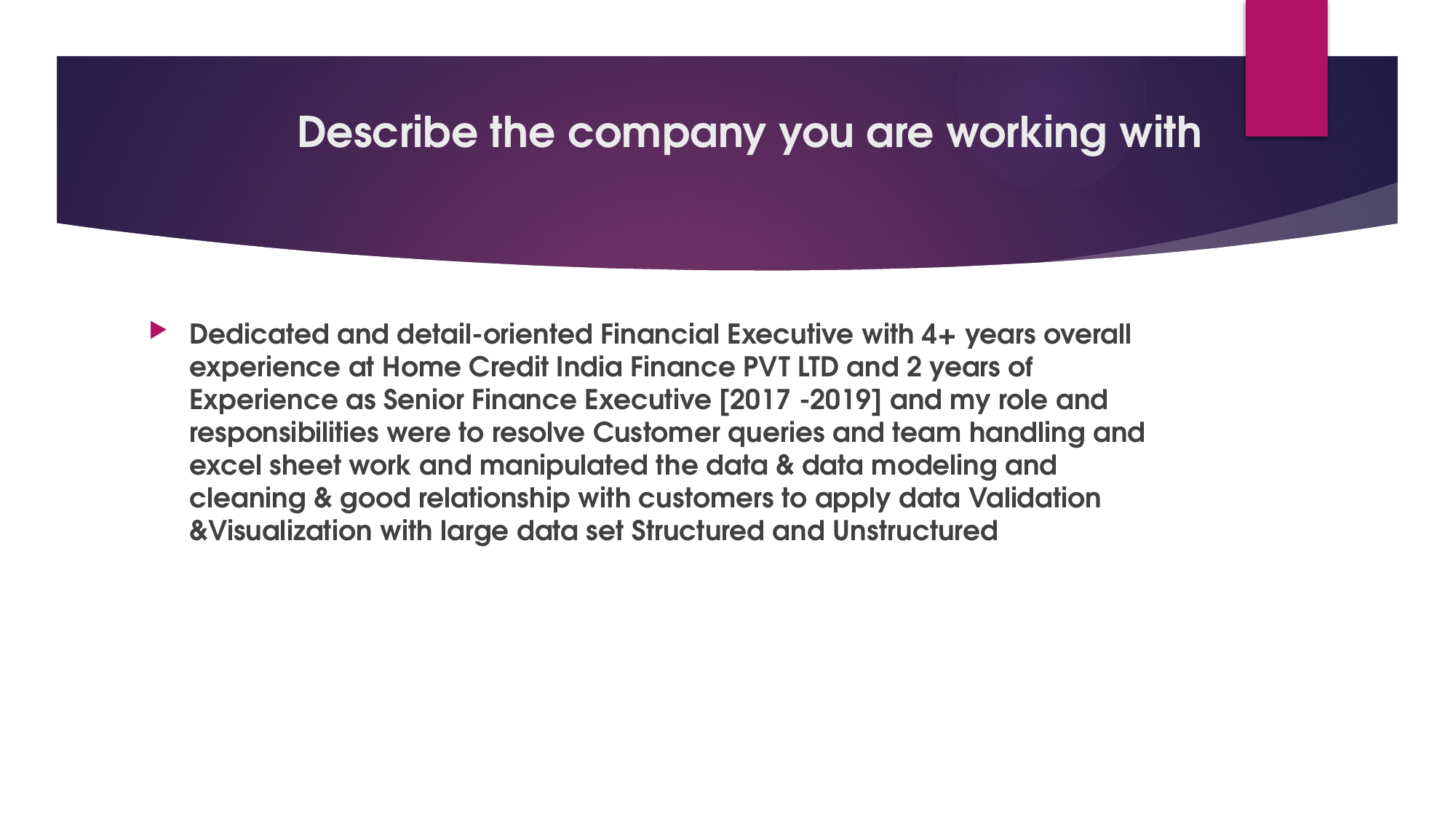

# Describe the company you are working with
Dedicated and detail-oriented Financial Executive with 4+ years overall experience at Home Credit India Finance PVT LTD and 2 years of Experience as Senior Finance Executive [2017 -2019] and my role and responsibilities were to resolve Customer queries and team handling and excel sheet work and manipulated the data & data modeling and cleaning & good relationship with customers to apply data Validation &Visualization with large data set Structured and Unstructured